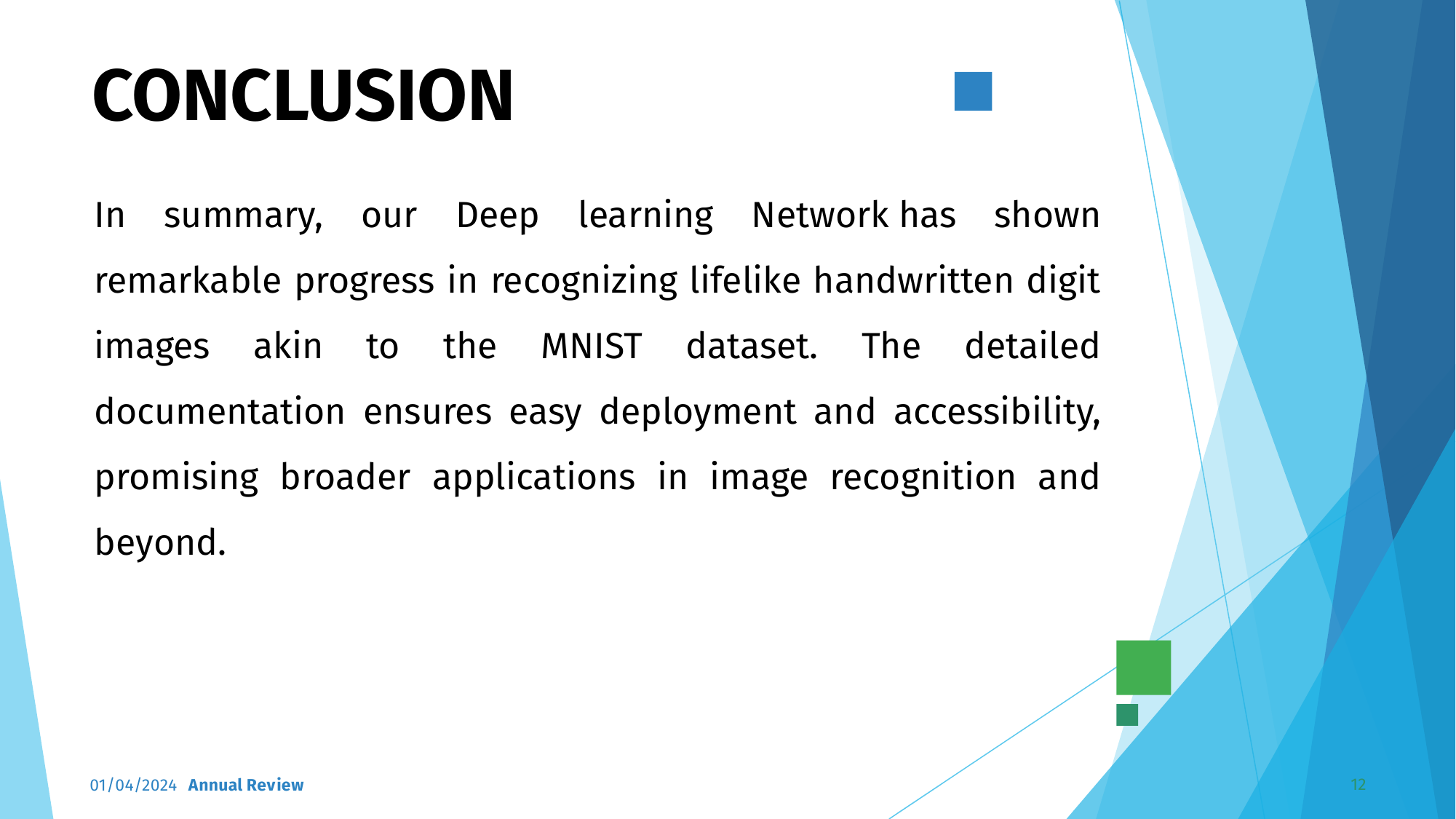

# CONCLUSION

In summary, our Deep learning Network has shown remarkable progress in recognizing lifelike handwritten digit images akin to the MNIST dataset. The detailed documentation ensures easy deployment and accessibility, promising broader applications in image recognition and beyond.

12
01/04/2024  Annual Review